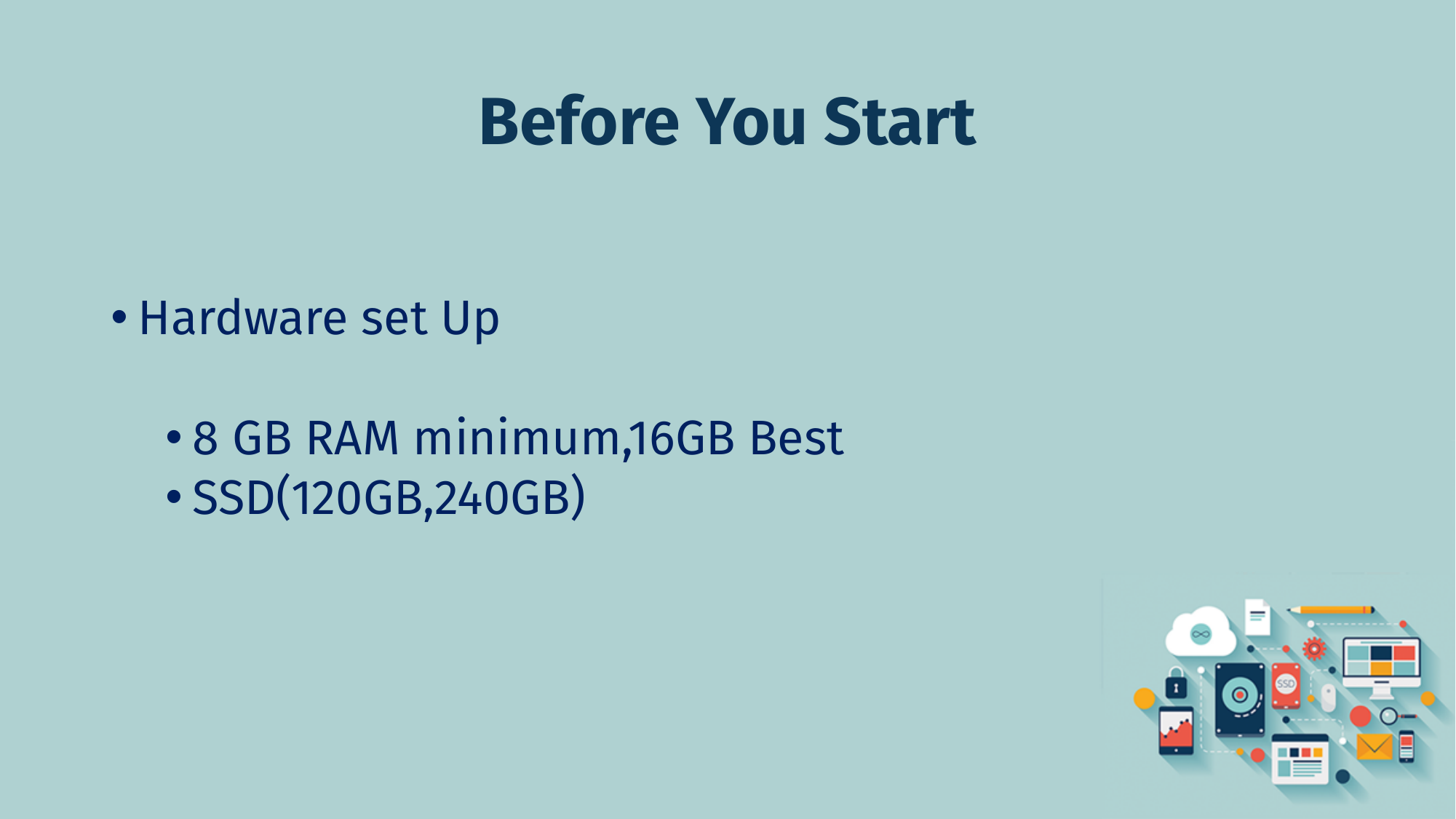

# Before You Start

Hardware set Up

8 GB RAM minimum,16GB Best
SSD(120GB,240GB)